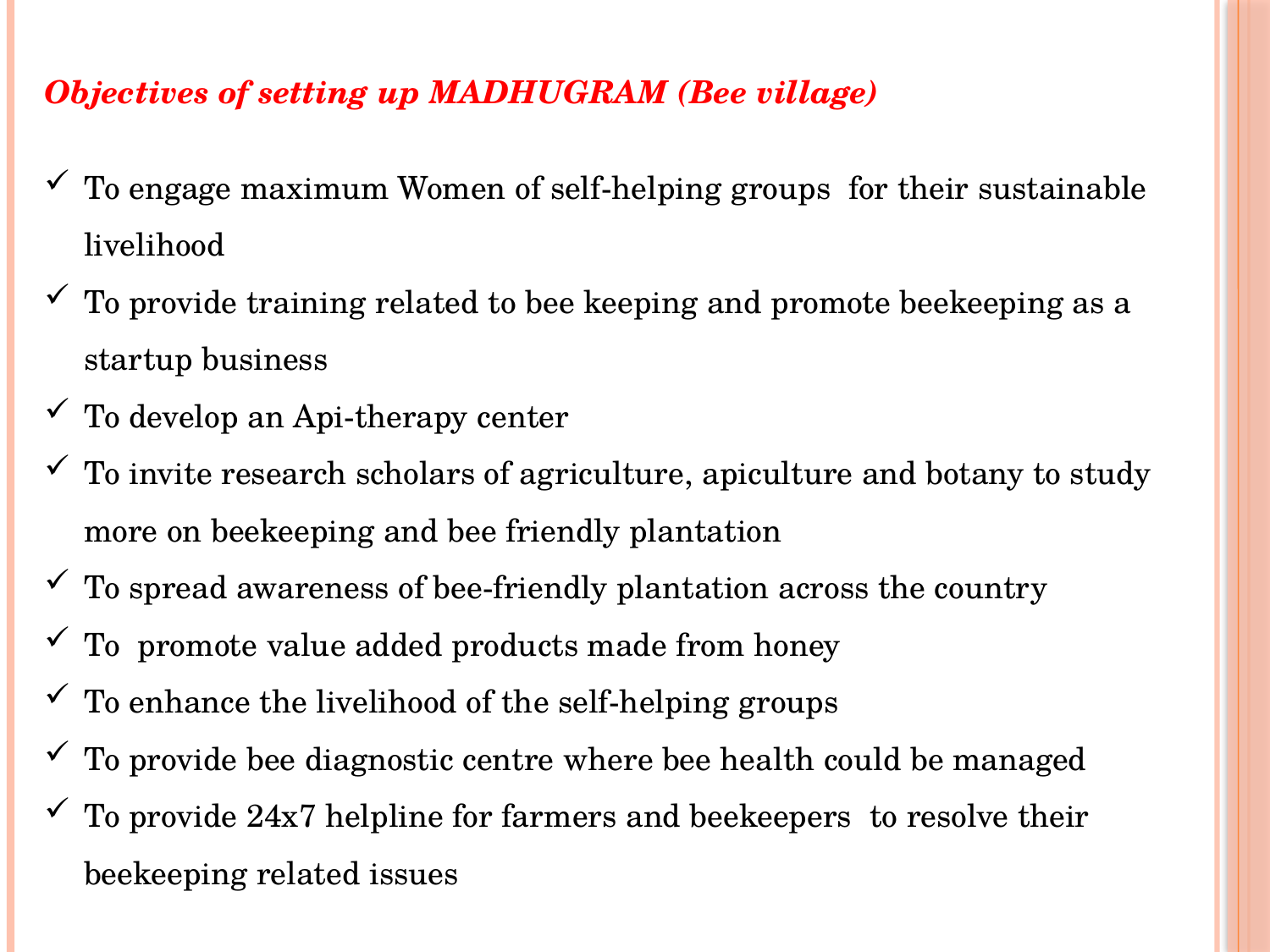

Objectives of setting up MADHUGRAM (Bee village)

To engage maximum Women of self-helping groups  for their sustainable livelihood
To provide training related to bee keeping and promote beekeeping as a startup business
To develop an Api-therapy center
To invite research scholars of agriculture, apiculture and botany to study more on beekeeping and bee friendly plantation
To spread awareness of bee-friendly plantation across the country
To  promote value added products made from honey
To enhance the livelihood of the self-helping groups
To provide bee diagnostic centre where bee health could be managed
To provide 24x7 helpline for farmers and beekeepers  to resolve their beekeeping related issues